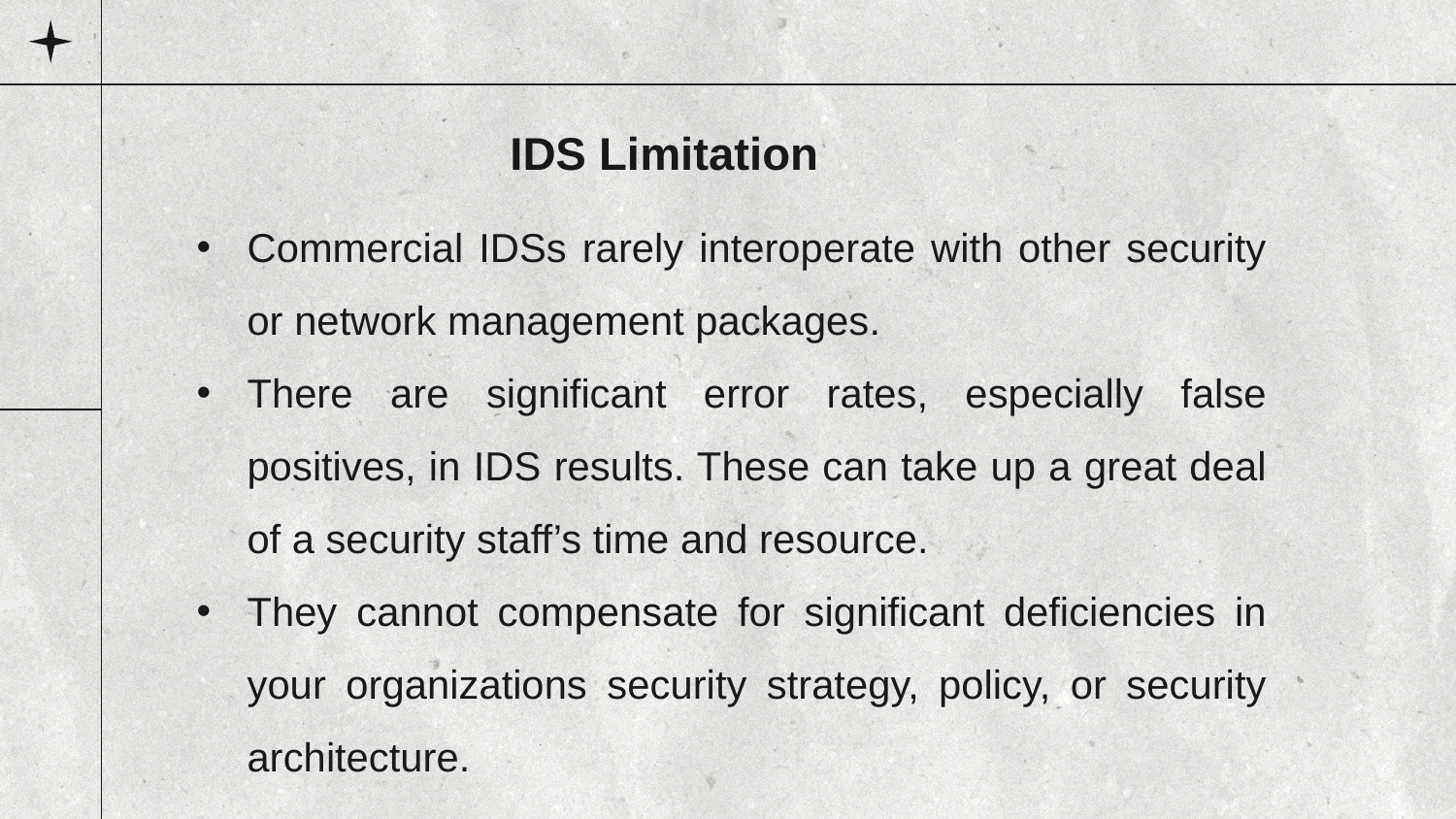

IDS Limitation
Commercial IDSs rarely interoperate with other security or network management packages.
There are significant error rates, especially false positives, in IDS results. These can take up a great deal of a security staff’s time and resource.
They cannot compensate for significant deficiencies in your organizations security strategy, policy, or security architecture.